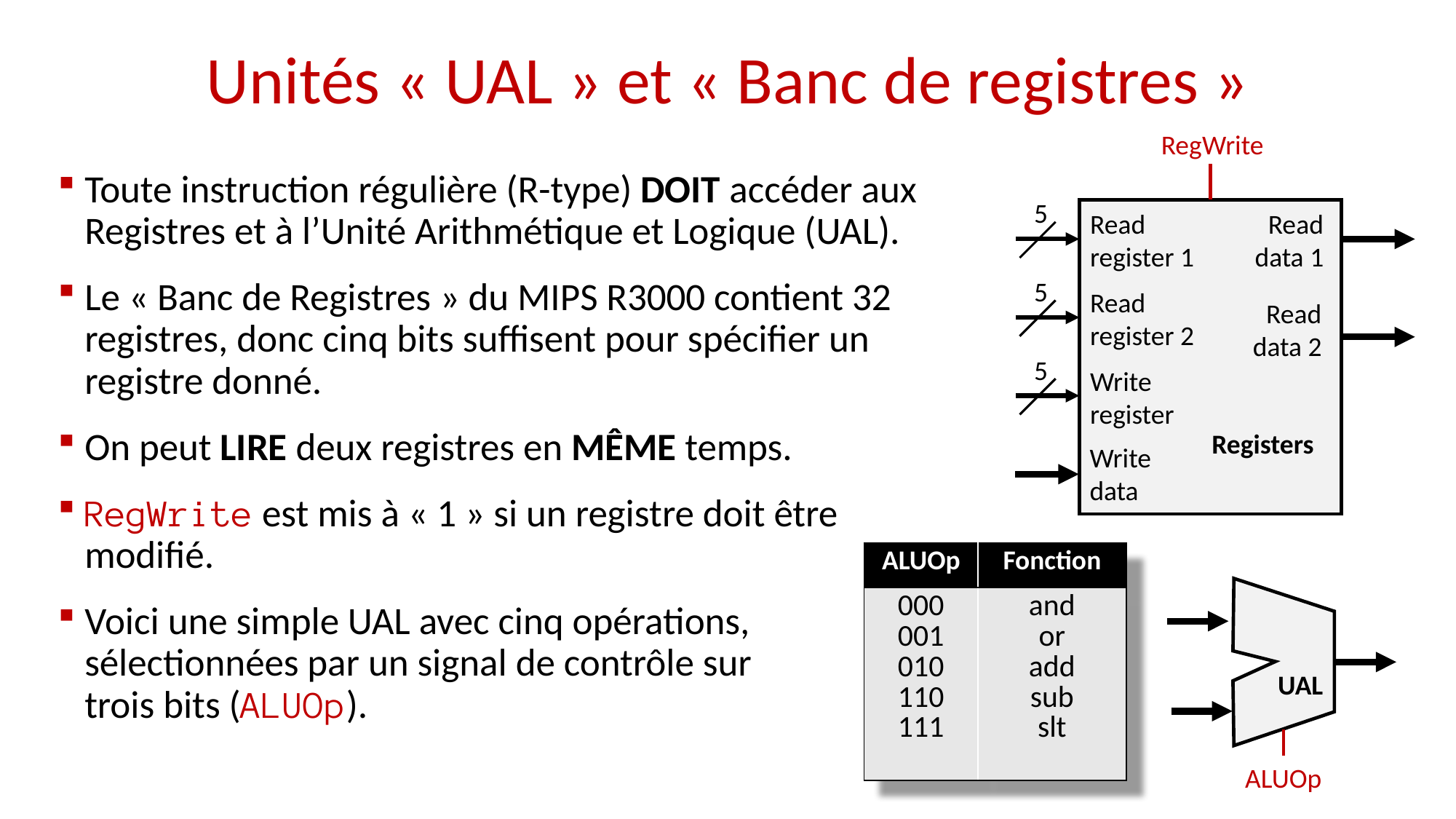

# Unités « UAL » et « Banc de registres »
RegWrite
5

Read
register 1
Read data 1
5
Read
register 2
Read data 2
5
Write
register
Registers
Write
data
Toute instruction régulière (R-type) DOIT accéder aux Registres et à l’Unité Arithmétique et Logique (UAL).
Le « Banc de Registres » du MIPS R3000 contient 32 registres, donc cinq bits suffisent pour spécifier un registre donné.
On peut LIRE deux registres en MÊME temps.
RegWrite est mis à « 1 » si un registre doit être modifié.
Voici une simple UAL avec cinq opérations, sélectionnées par un signal de contrôle sur                   trois bits (ALUOp).
| ALUOp | Fonction |
| --- | --- |
| 000 001 010 110 111 | and or add sub slt |

UAL
ALUOp